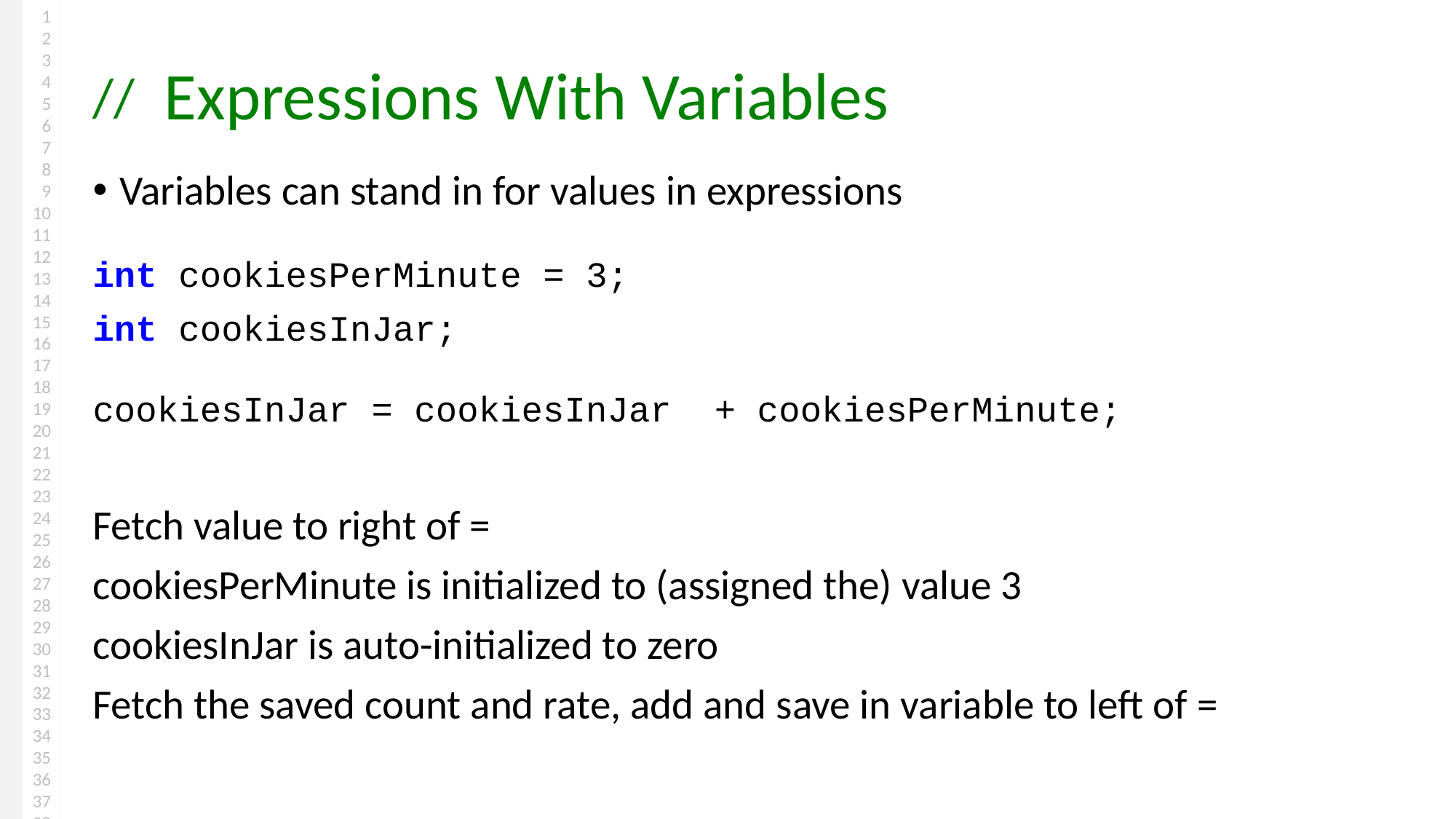

# Expressions With Variables
Variables can stand in for values in expressions

int cookiesPerMinute = 3;
int cookiesInJar;

cookiesInJar = cookiesInJar  + cookiesPerMinute;

Fetch value to right of =
cookiesPerMinute is initialized to (assigned the) value 3
cookiesInJar is auto-initialized to zero
Fetch the saved count and rate, add and save in variable to left of =